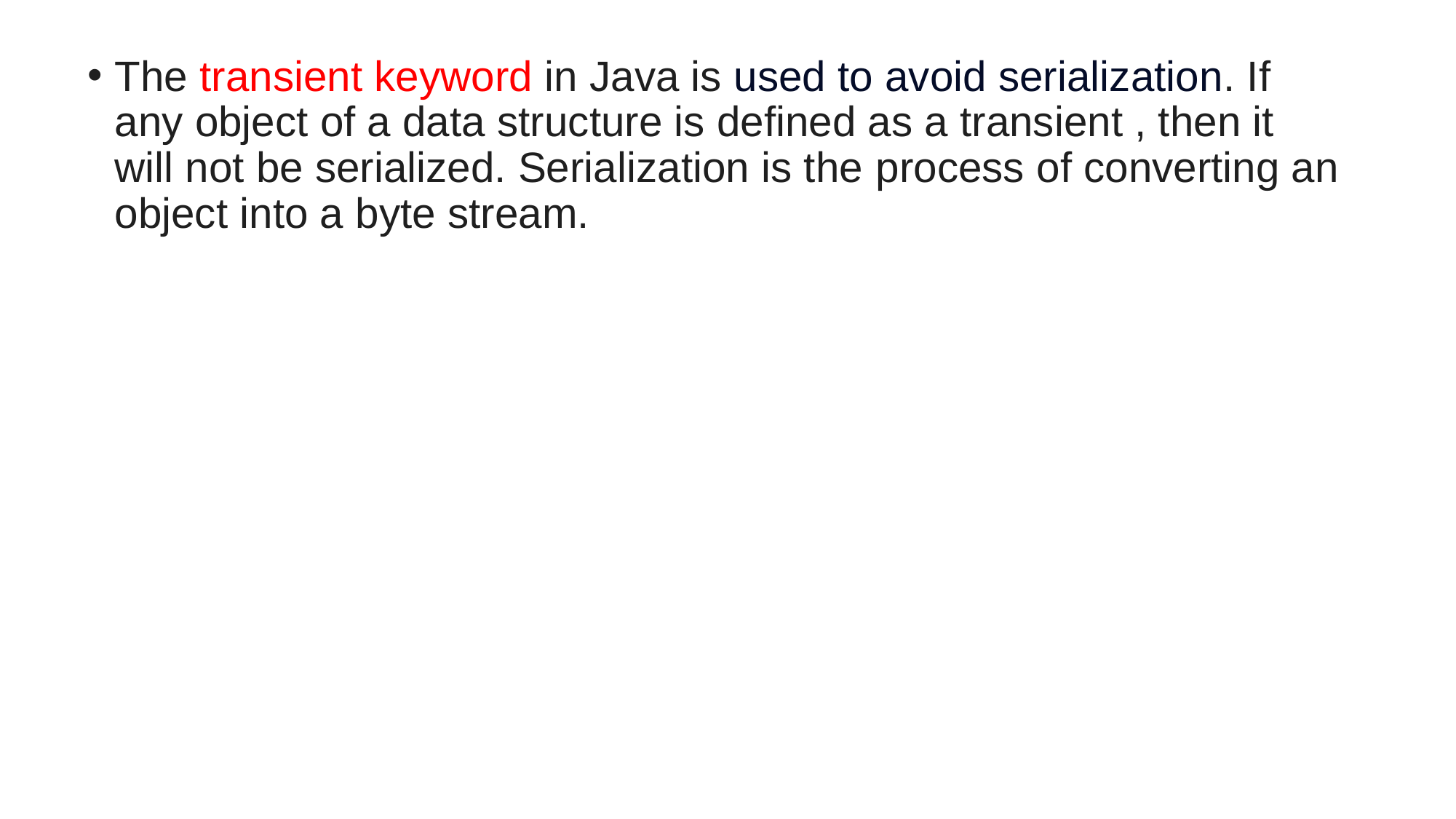

The transient keyword in Java is used to avoid serialization. If any object of a data structure is defined as a transient , then it will not be serialized. Serialization is the ​process of converting an object into a byte stream.